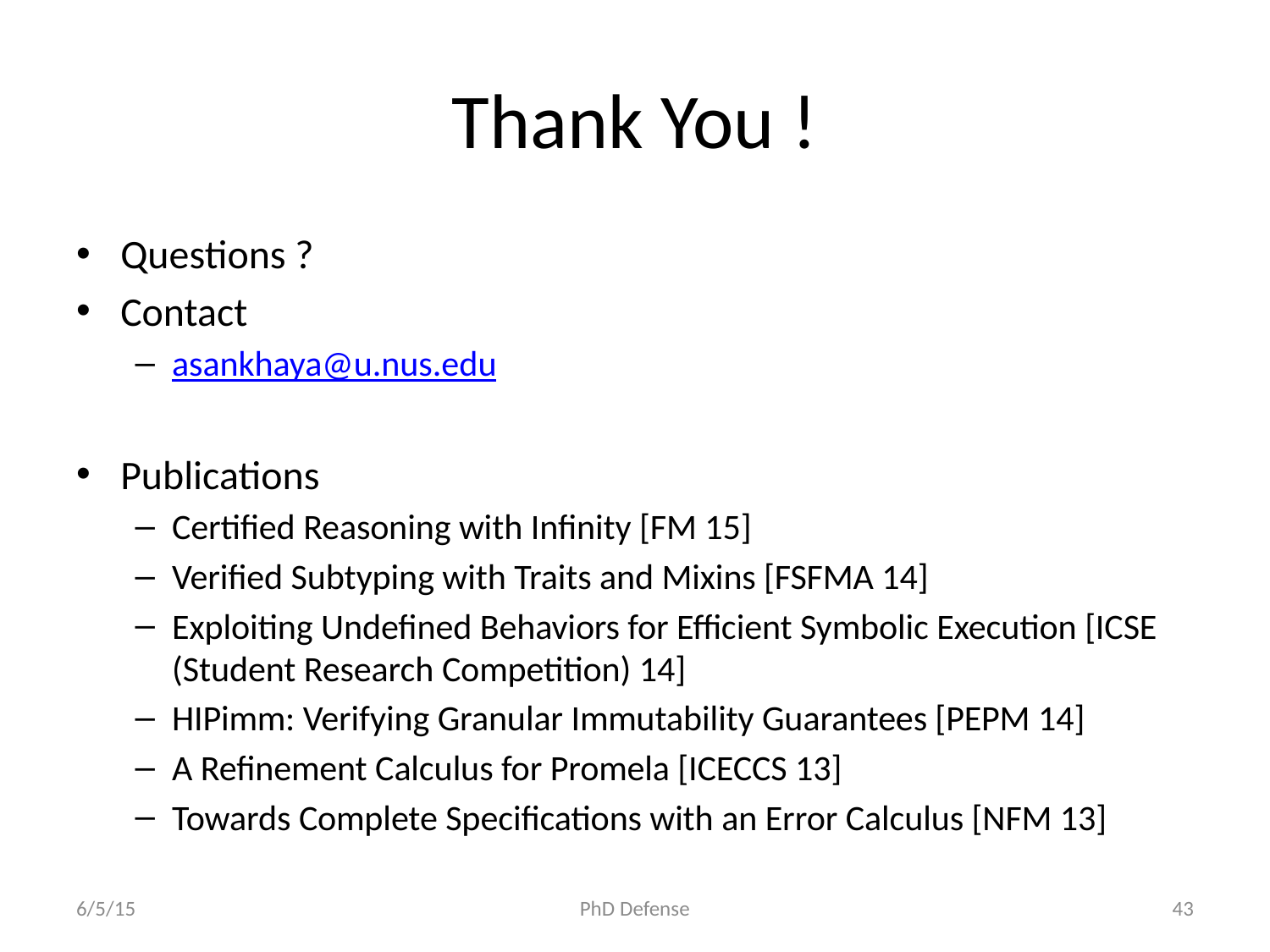

# Thank You !
Questions ?
Contact
asankhaya@u.nus.edu

Publications
Certified Reasoning with Infinity [FM 15]
Verified Subtyping with Traits and Mixins [FSFMA 14]
Exploiting Undefined Behaviors for Efficient Symbolic Execution [ICSE (Student Research Competition) 14]
HIPimm: Verifying Granular Immutability Guarantees [PEPM 14]
A Refinement Calculus for Promela [ICECCS 13]
Towards Complete Specifications with an Error Calculus [NFM 13]

6/5/15
PhD Defense
43